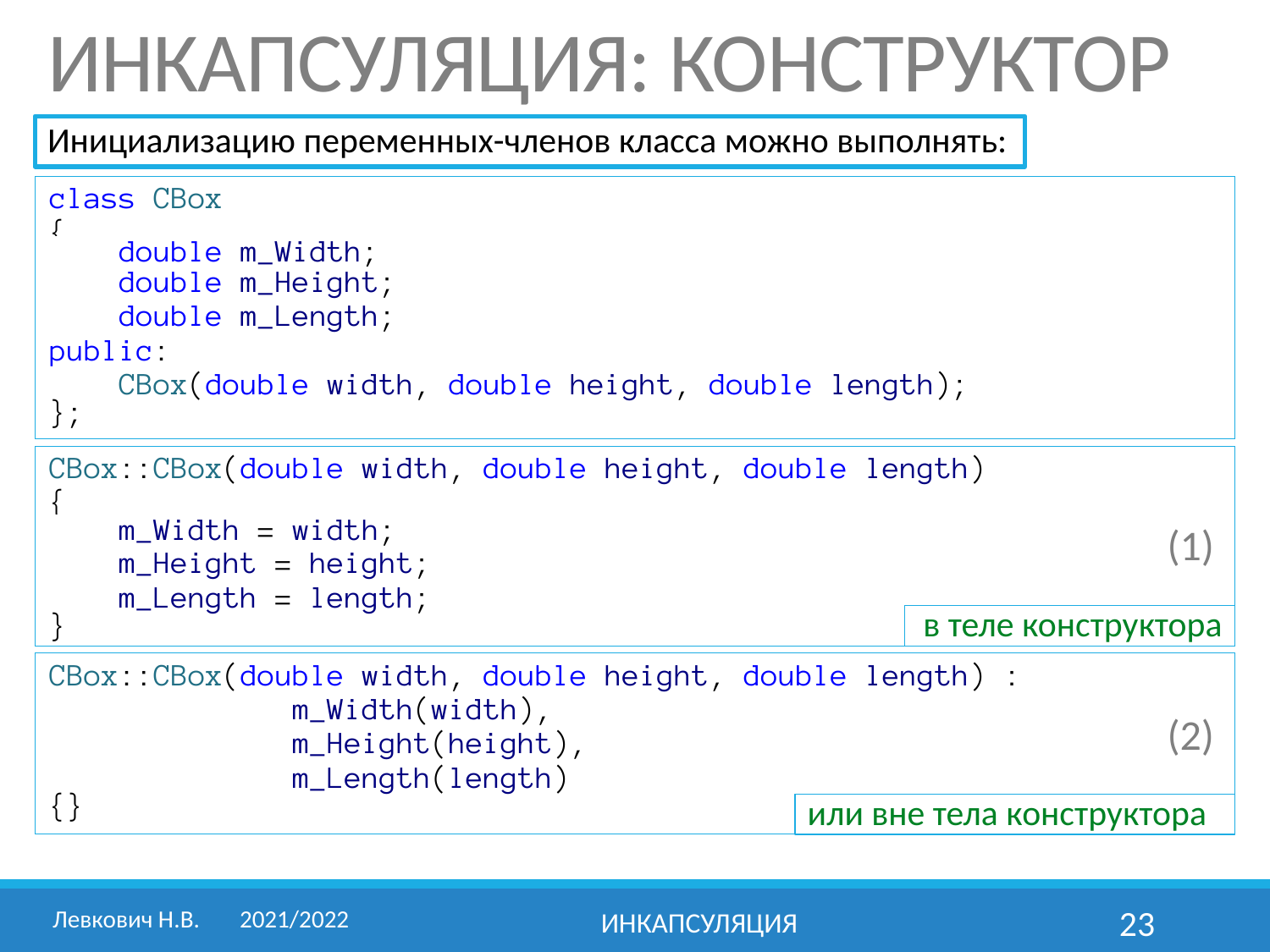

# ИНКАПСУЛЯЦИЯ: КОНСТРУКТОР
Инициализацию переменных-членов класса можно выполнять:

class CBox
{
    double m_Width;
    double m_Height;
    double m_Length;
public:
    CBox(double width, double height, double length);
};
CBox::CBox(double width, double height, double length)
{
    m_Width = width;
    m_Height = height;
    m_Length = length;
}
(1)
в теле конструктора
CBox::CBox(double width, double height, double length) :
              m_Width(width),
              m_Height(height),
              m_Length(length)
{}
(2)
или вне тела конструктора
Левкович Н.В.	2021/2022
Инкапсуляция
23